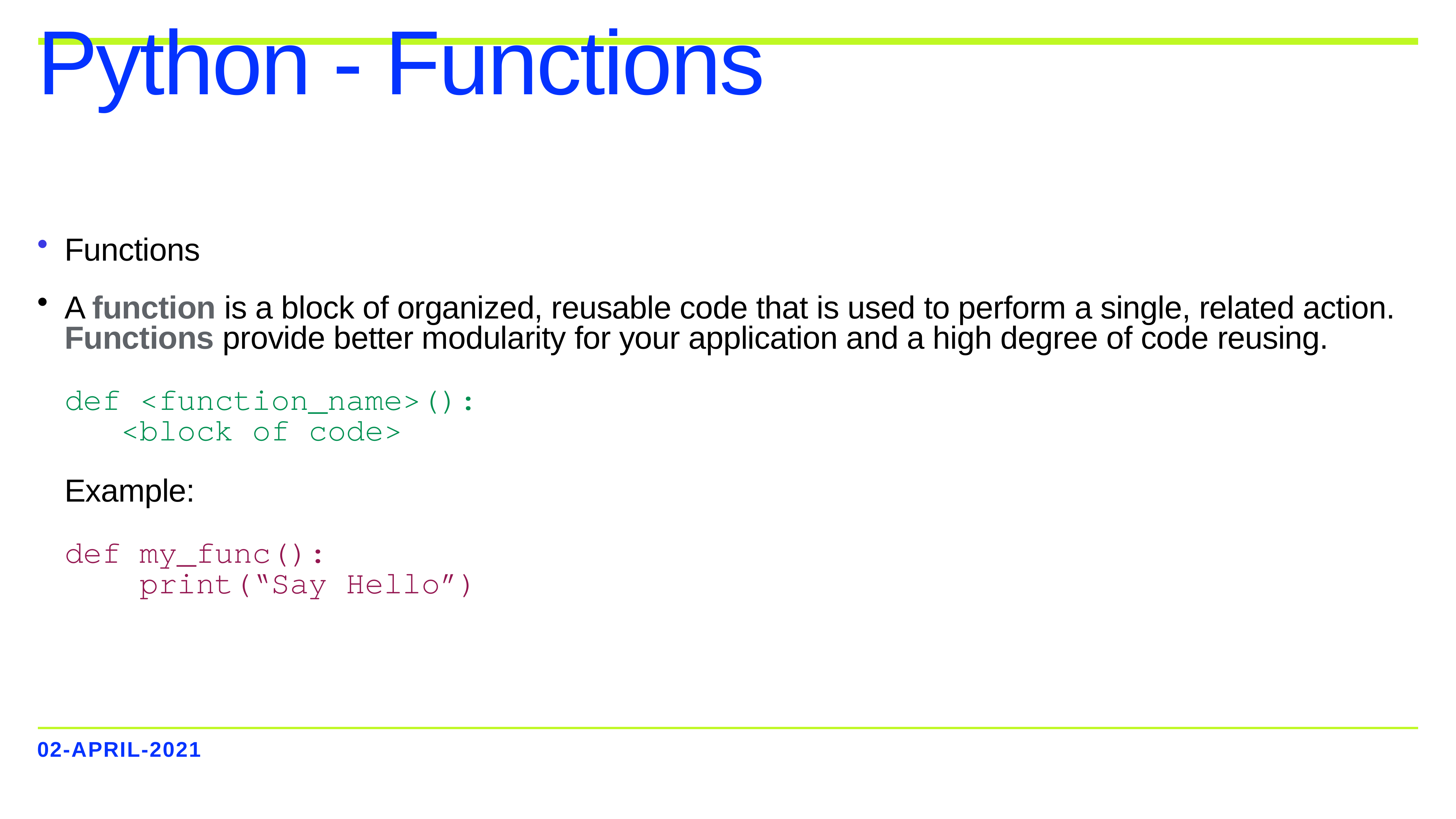

# Python - Functions
Functions
A function is a block of organized, reusable code that is used to perform a single, related action. Functions provide better modularity for your application and a high degree of code reusing.
def <function_name>():
   <block of code>
Example:
def my_func():
    print(“Say Hello”)
02-APRIL-2021